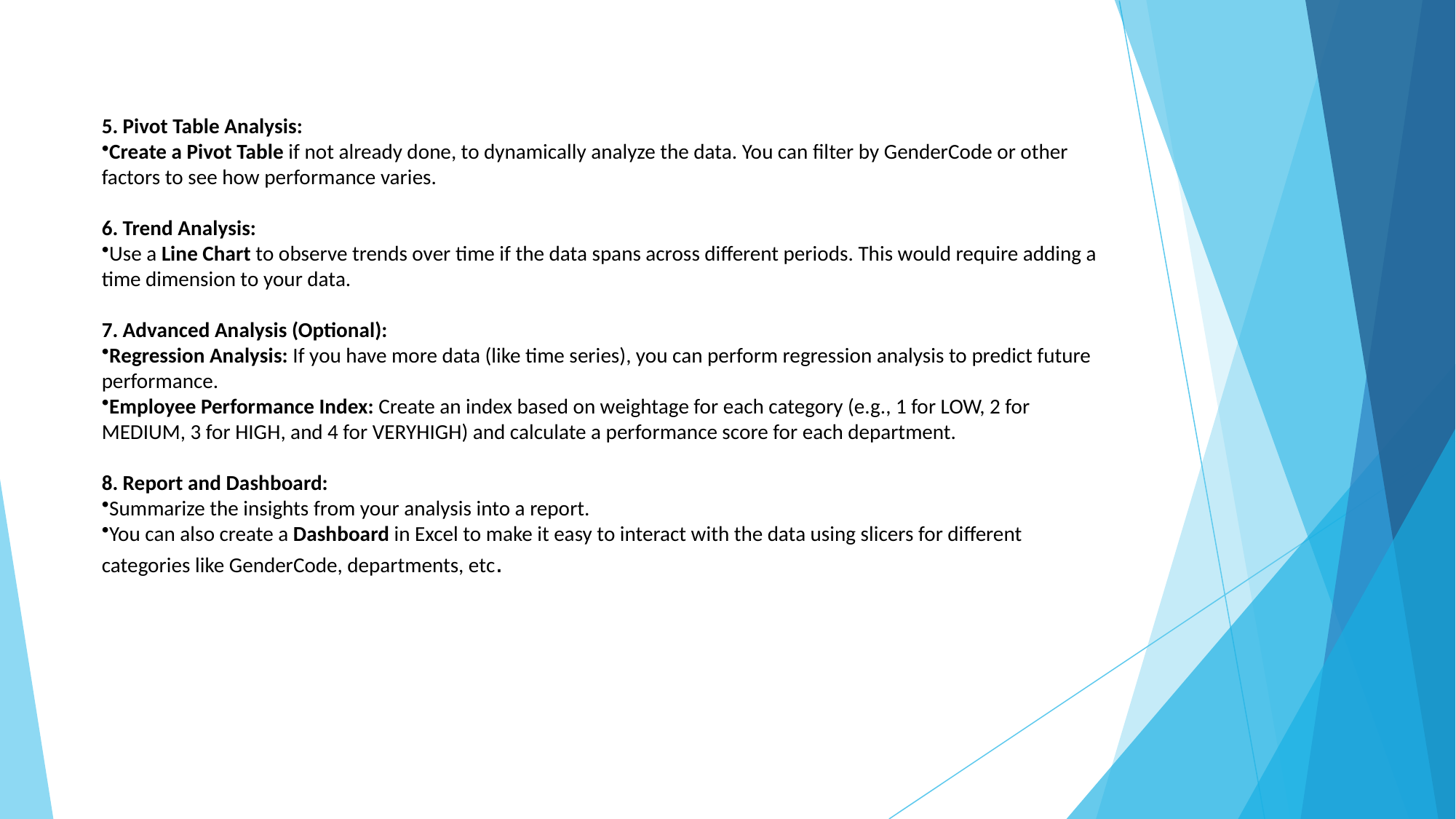

5. Pivot Table Analysis:
Create a Pivot Table if not already done, to dynamically analyze the data. You can filter by GenderCode or other factors to see how performance varies.

6. Trend Analysis:
Use a Line Chart to observe trends over time if the data spans across different periods. This would require adding a time dimension to your data.

7. Advanced Analysis (Optional):
Regression Analysis: If you have more data (like time series), you can perform regression analysis to predict future performance.
Employee Performance Index: Create an index based on weightage for each category (e.g., 1 for LOW, 2 for MEDIUM, 3 for HIGH, and 4 for VERYHIGH) and calculate a performance score for each department.

8. Report and Dashboard:
Summarize the insights from your analysis into a report.
You can also create a Dashboard in Excel to make it easy to interact with the data using slicers for different categories like GenderCode, departments, etc.